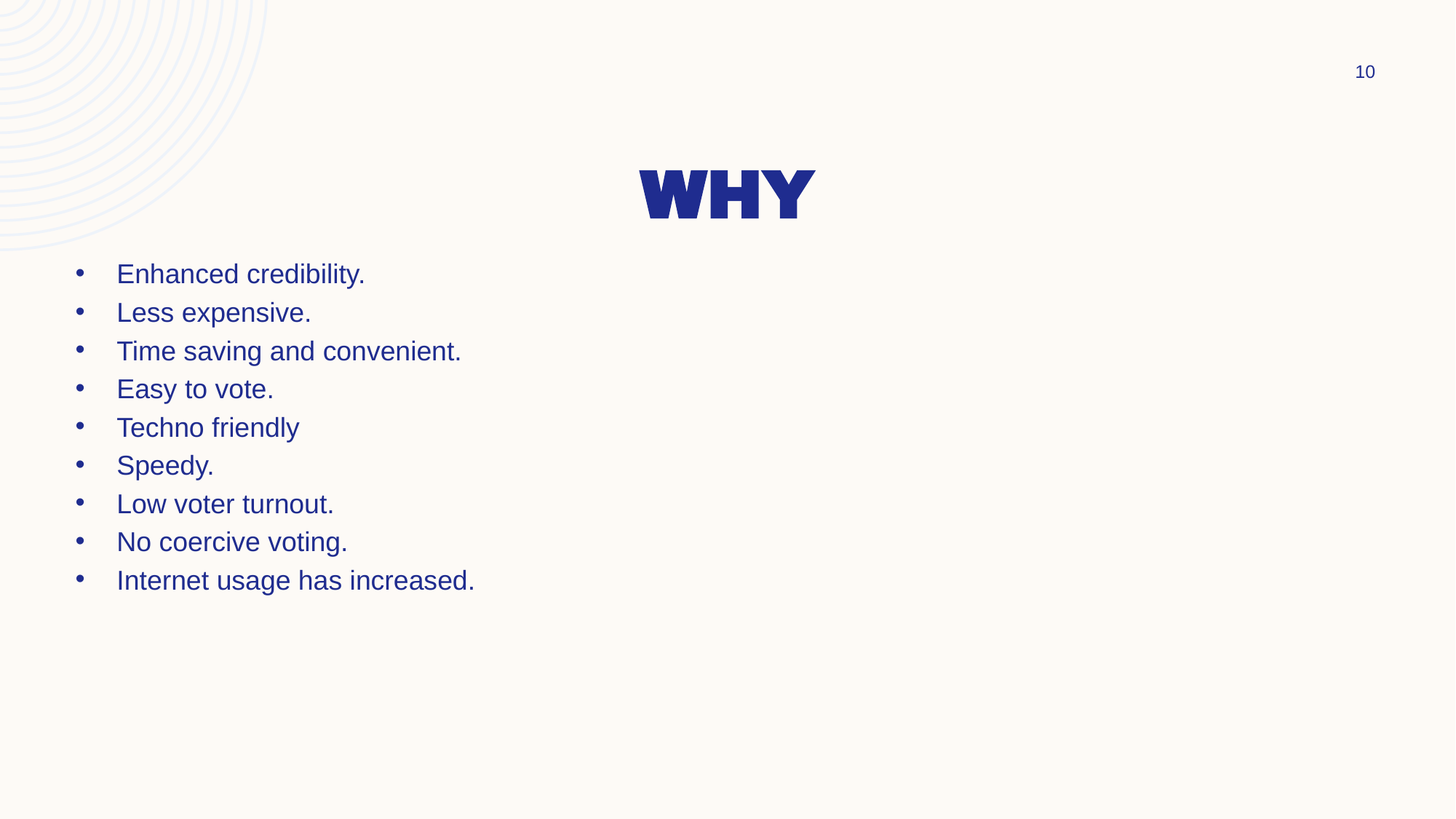

10
# why
Enhanced credibility.
Less expensive.
Time saving and convenient.
Easy to vote.
Techno friendly
Speedy.
Low voter turnout.
No coercive voting.
Internet usage has increased.